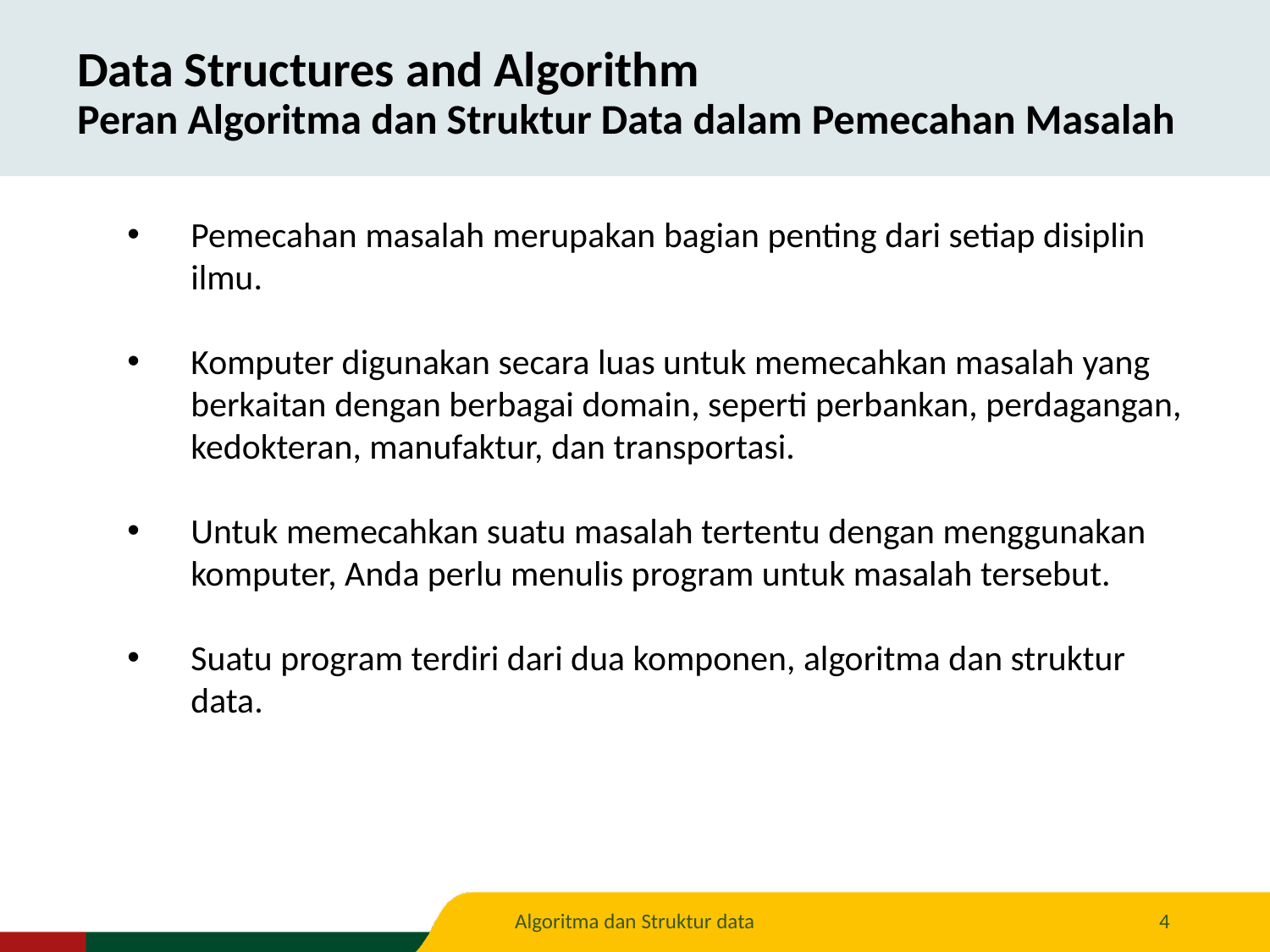

Data Structures and Algorithm
Peran Algoritma dan Struktur Data dalam Pemecahan Masalah

Pemecahan masalah merupakan bagian penting dari setiap disiplin ilmu.

Komputer digunakan secara luas untuk memecahkan masalah yang berkaitan dengan berbagai domain, seperti perbankan, perdagangan, kedokteran, manufaktur, dan transportasi.

Untuk memecahkan suatu masalah tertentu dengan menggunakan komputer, Anda perlu menulis program untuk masalah tersebut.

Suatu program terdiri dari dua komponen, algoritma dan struktur data.

Algoritma dan Struktur data
4